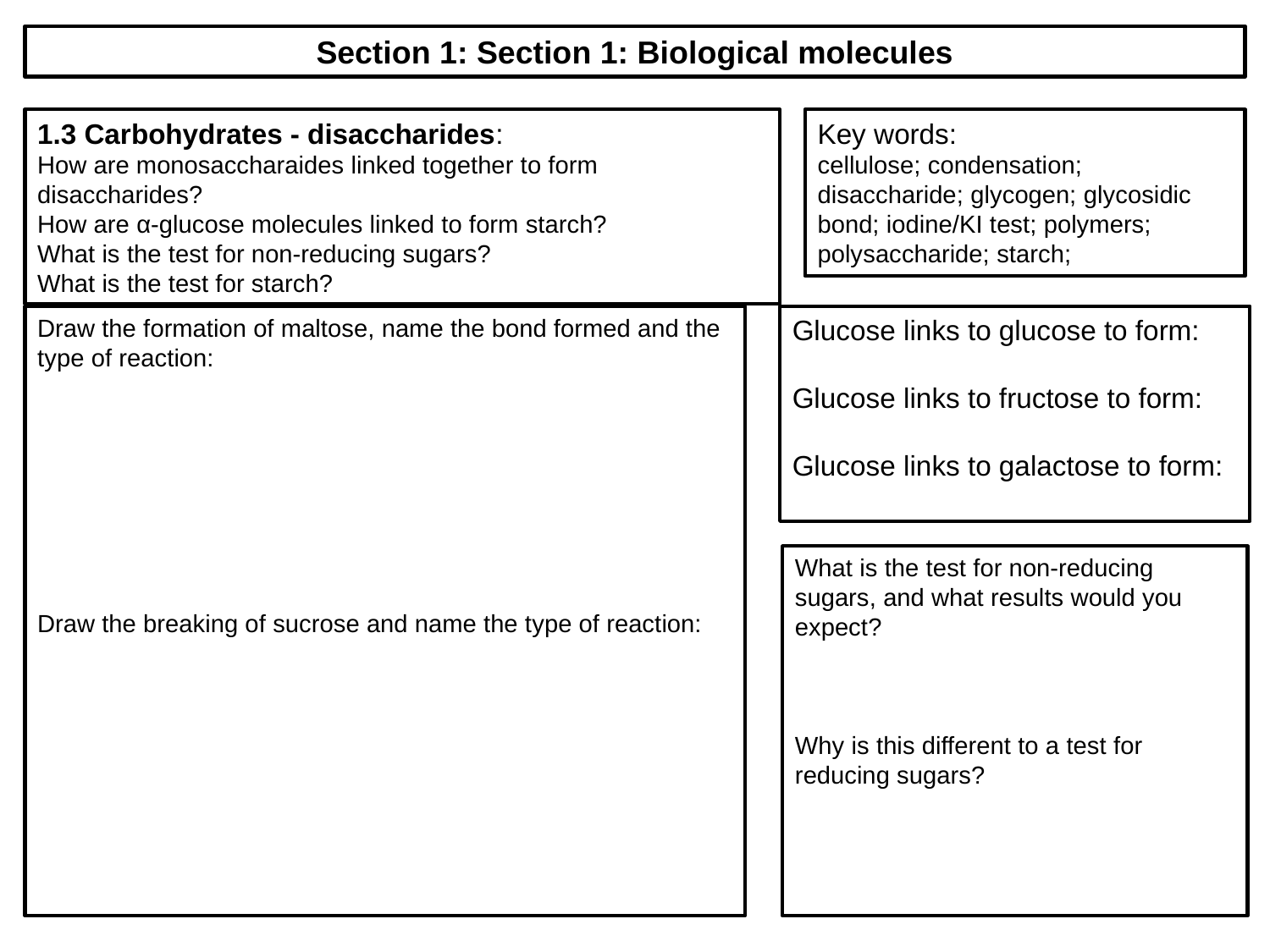

Section 1: Section 1: Biological molecules
1.3 Carbohydrates - disaccharides:
How are monosaccharaides linked together to form disaccharides?
How are α-glucose molecules linked to form starch?
What is the test for non-reducing sugars?
What is the test for starch?
Key words:
cellulose; condensation; disaccharide; glycogen; glycosidic bond; iodine/KI test; polymers; polysaccharide; starch;

Glucose links to glucose to form:

Glucose links to fructose to form:

Glucose links to galactose to form:

Draw the formation of maltose, name the bond formed and the type of reaction:

Draw the breaking of sucrose and name the type of reaction:

What is the test for non-reducing sugars, and what results would you expect?

Why is this different to a test for reducing sugars?